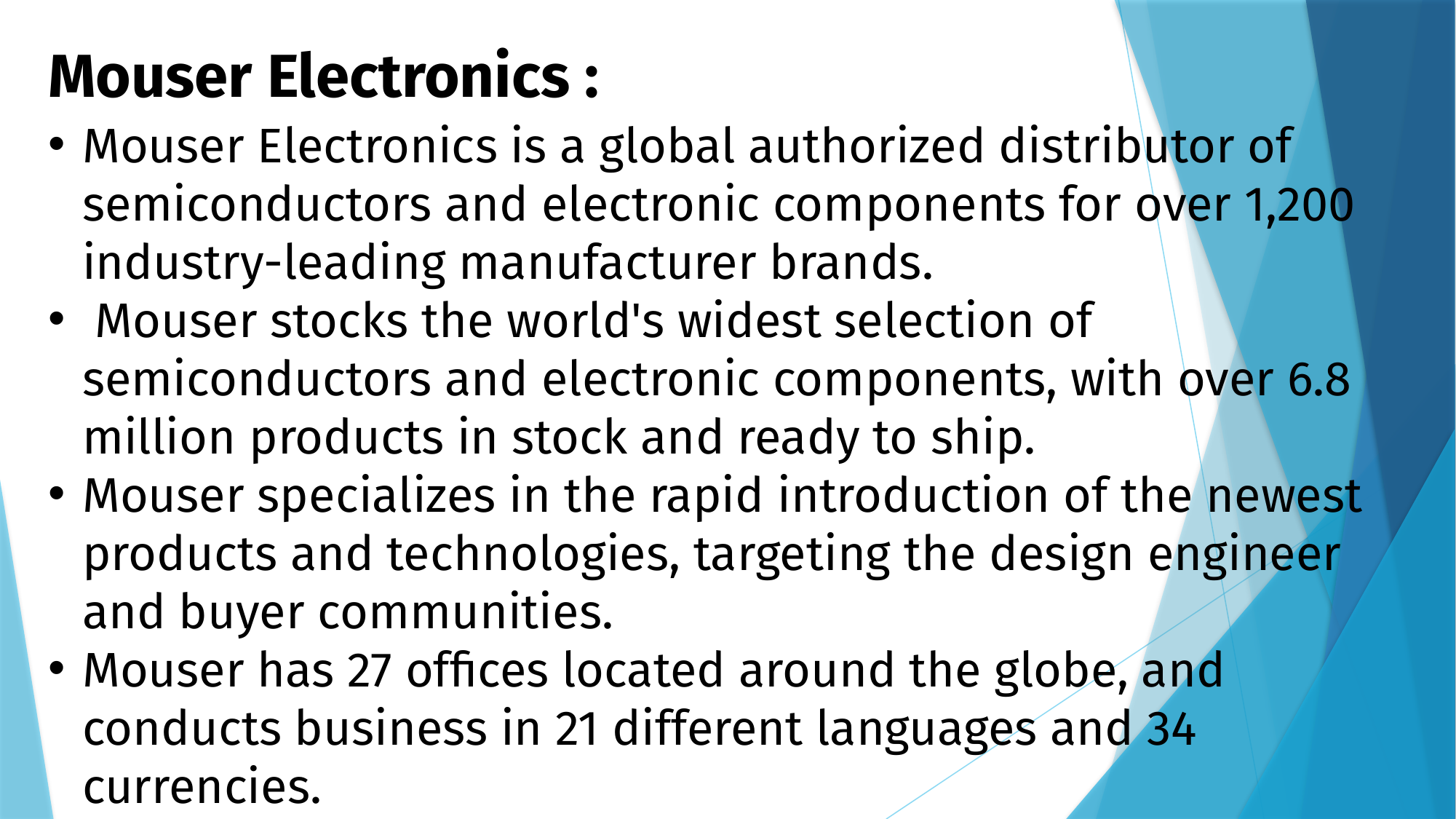

Mouser Electronics :
Mouser Electronics is a global authorized distributor of semiconductors and electronic components for over 1,200 industry-leading manufacturer brands.
 Mouser stocks the world's widest selection of semiconductors and electronic components, with over 6.8 million products in stock and ready to ship.
Mouser specializes in the rapid introduction of the newest products and technologies, targeting the design engineer and buyer communities.
Mouser has 27 offices located around the globe, and conducts business in 21 different languages and 34 currencies.